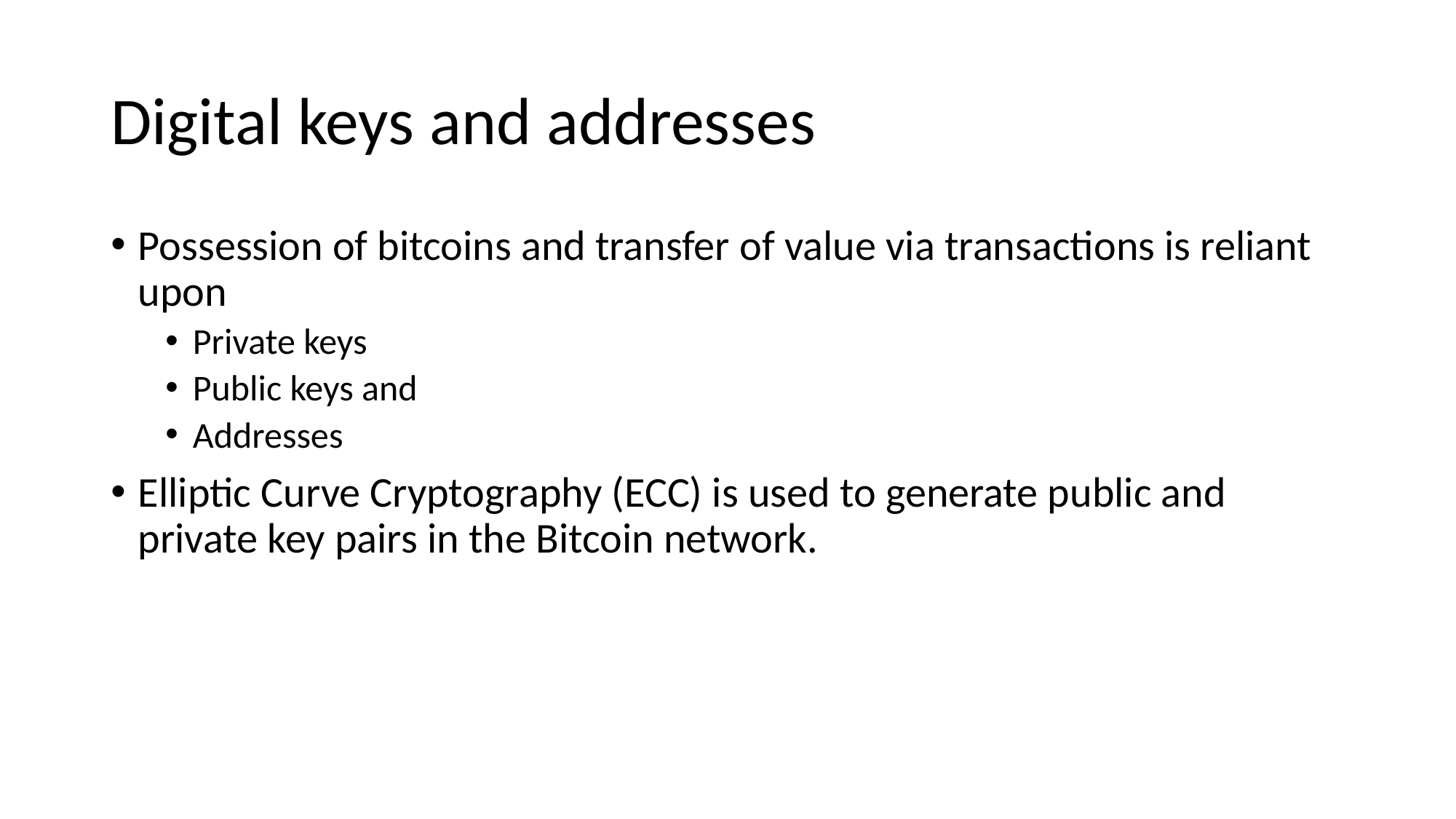

# Digital keys and addresses
Possession of bitcoins and transfer of value via transactions is reliant upon
Private keys
Public keys and
Addresses
Elliptic Curve Cryptography (ECC) is used to generate public and private key pairs in the Bitcoin network.